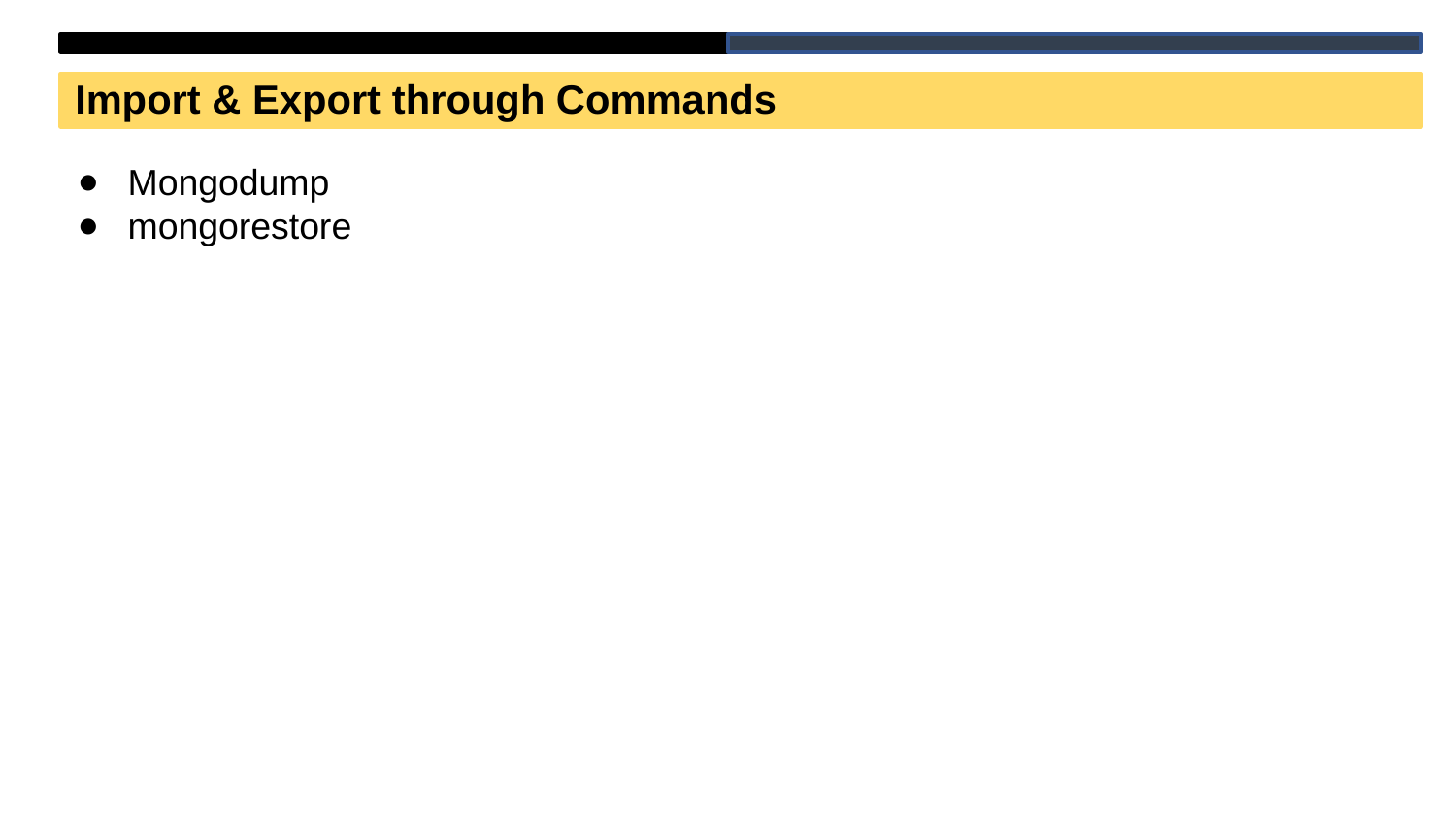

Import & Export through Commands

Mongodump
mongorestore